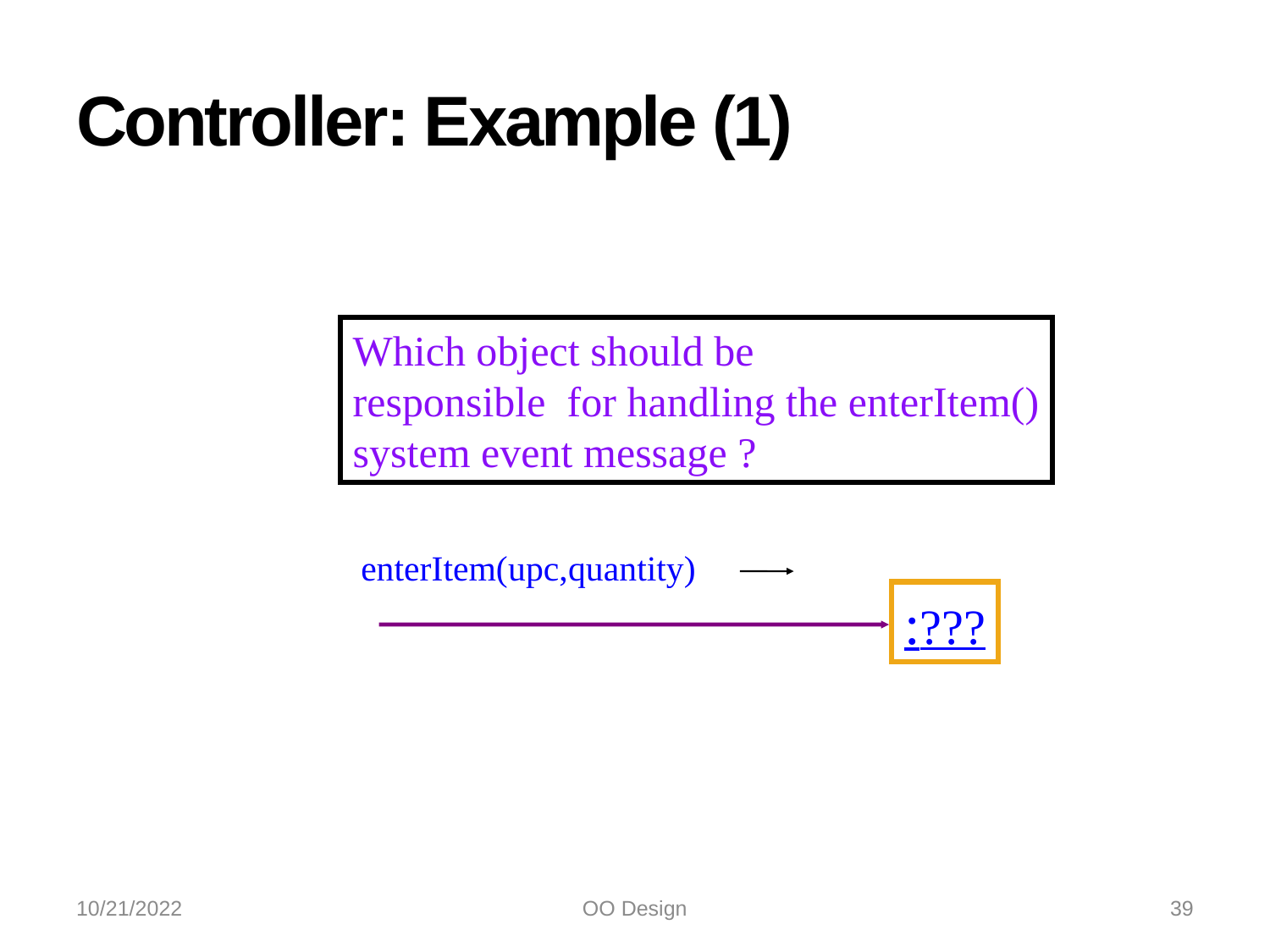

# Controller: Example (1)
Which object should be
responsible  for handling the enterItem()
system event message ?

enterItem(upc,quantity)

:???

10/21/2022
OO Design
39